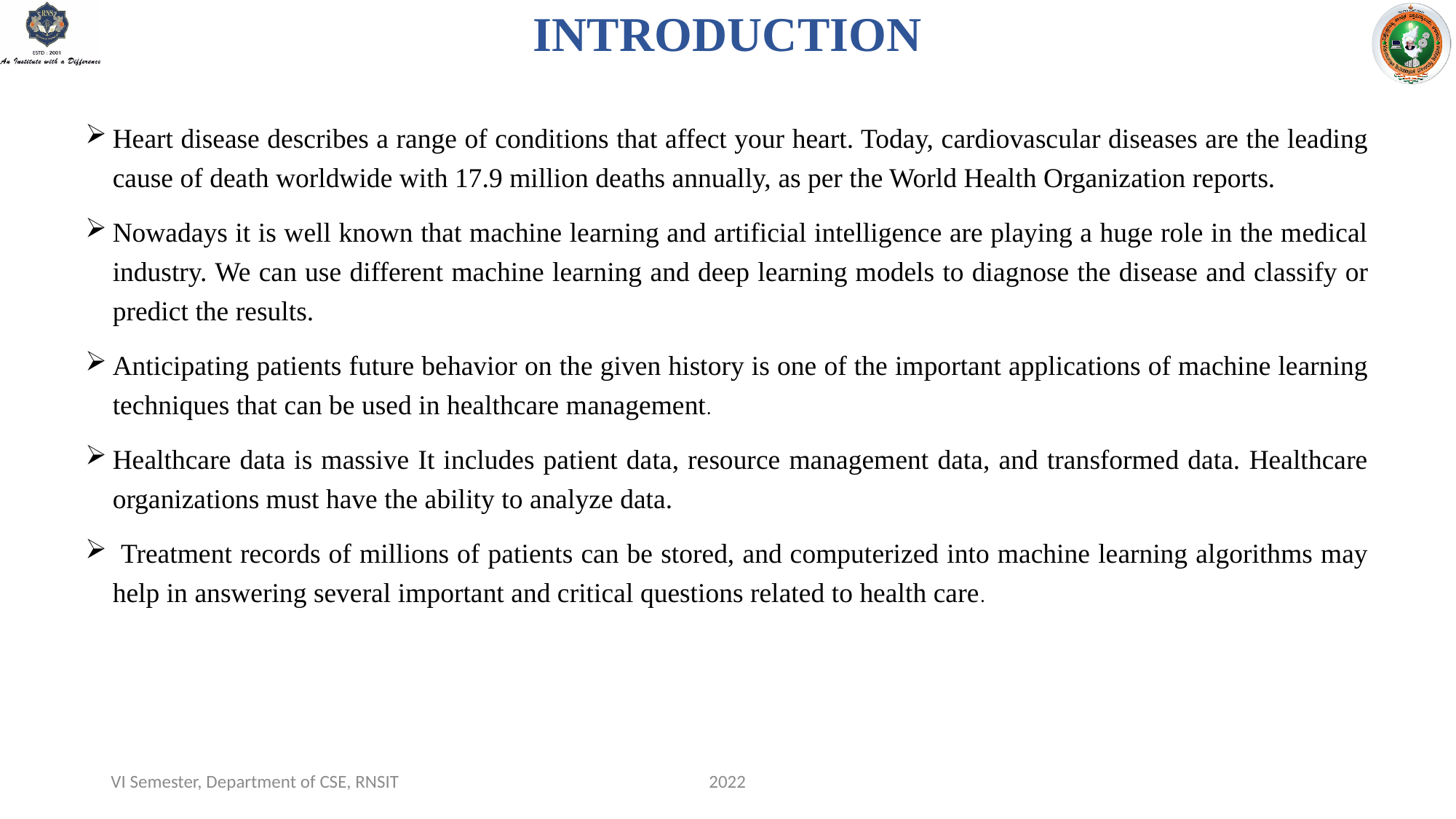

# INTRODUCTION
Heart disease describes a range of conditions that affect your heart. Today, cardiovascular diseases are the leading cause of death worldwide with 17.9 million deaths annually, as per the World Health Organization reports.
Nowadays it is well known that machine learning and artificial intelligence are playing a huge role in the medical industry. We can use different machine learning and deep learning models to diagnose the disease and classify or predict the results.
Anticipating patients future behavior on the given history is one of the important applications of machine learning techniques that can be used in healthcare management.
Healthcare data is massive It includes patient data, resource management data, and transformed data. Healthcare organizations must have the ability to analyze data.
 Treatment records of millions of patients can be stored, and computerized into machine learning algorithms may help in answering several important and critical questions related to health care.

VI Semester, Department of CSE, RNSIT
2022
5